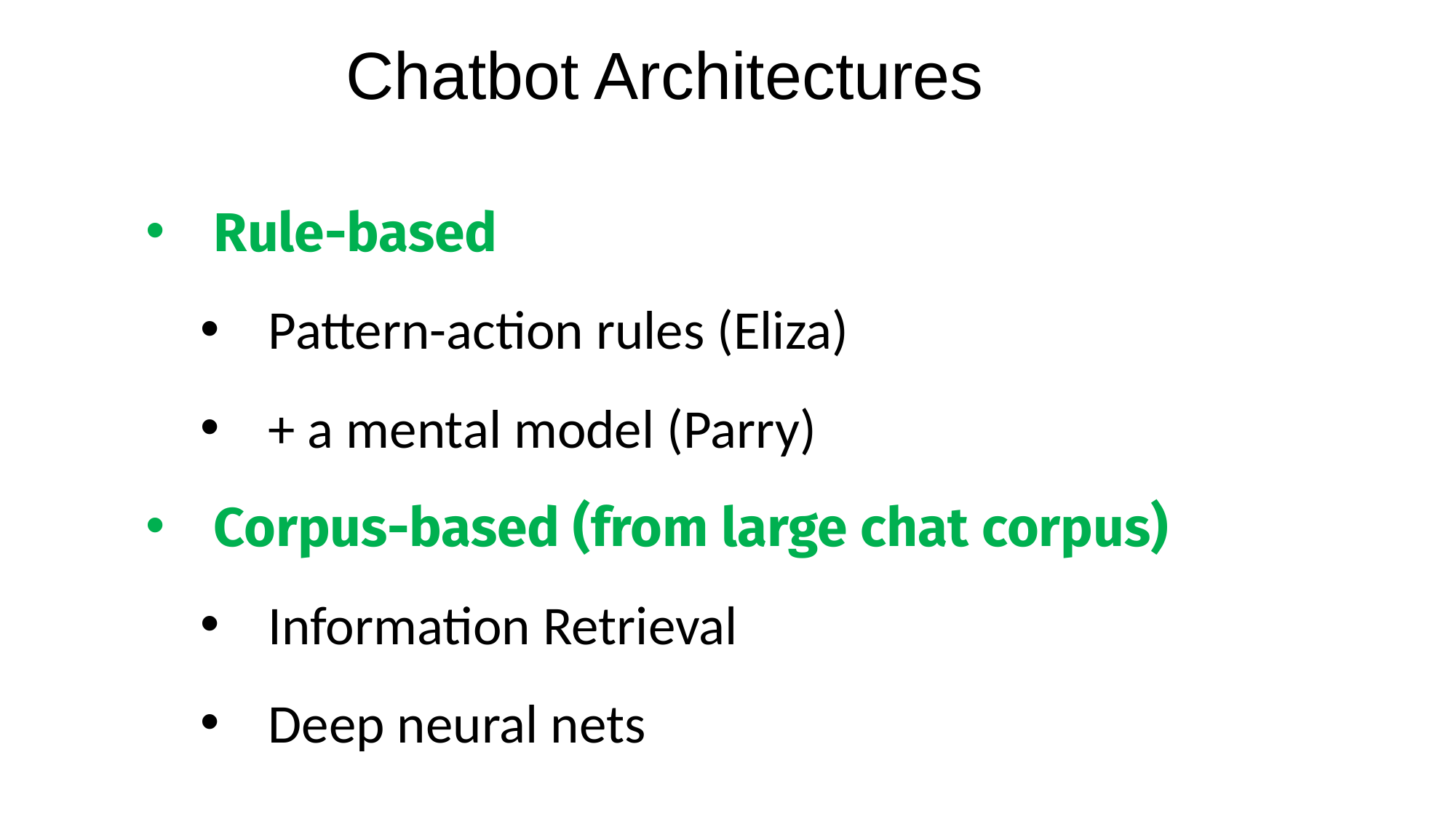

# Chatbot Architectures
Rule-based
Pattern-action rules (Eliza)
+ a mental model (Parry)
Corpus-based (from large chat corpus)
Information Retrieval
Deep neural nets